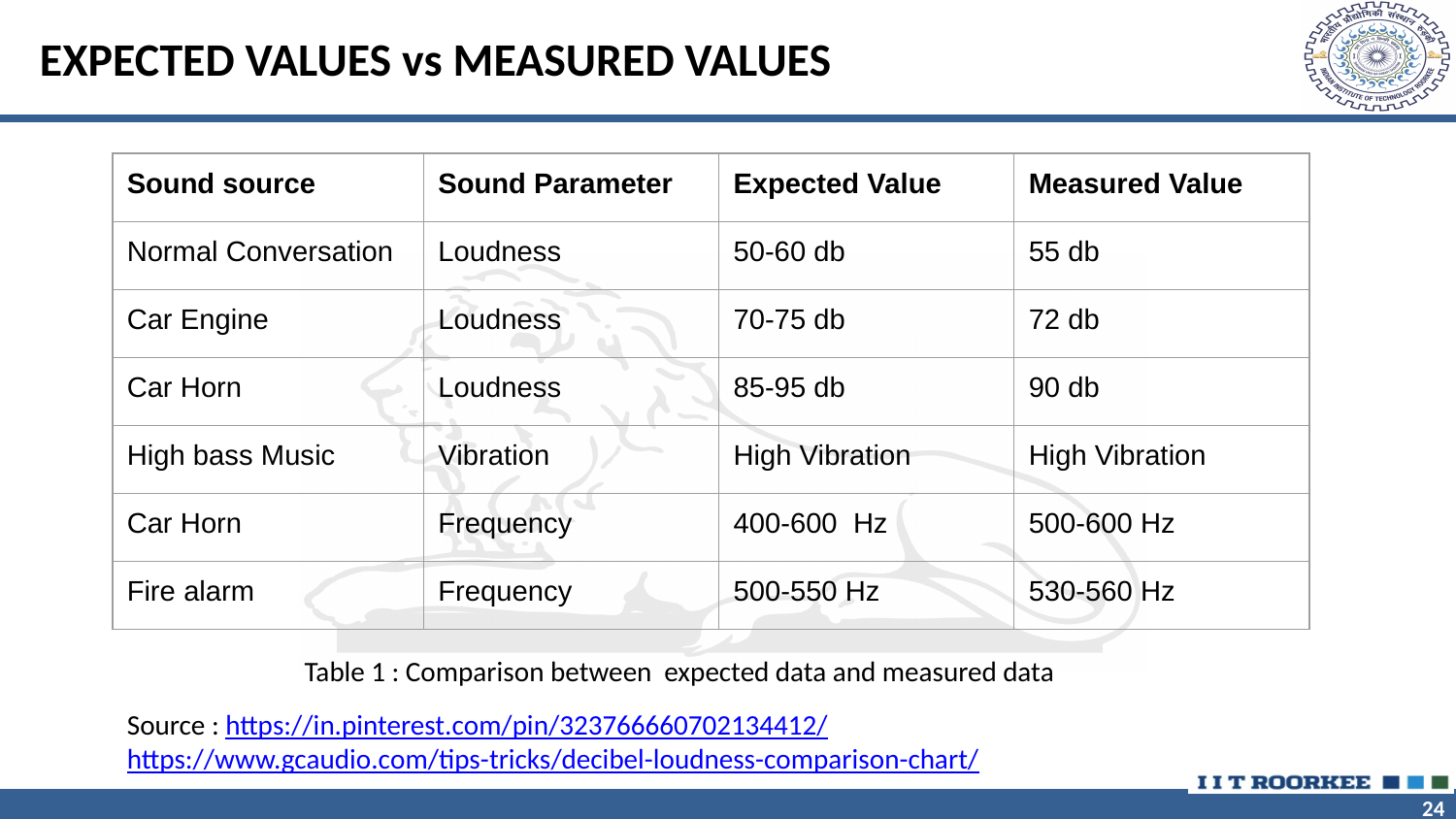

# EXPECTED VALUES vs MEASURED VALUES
| Sound source | Sound Parameter | Expected Value | Measured Value |
| --- | --- | --- | --- |
| Normal Conversation | Loudness | 50-60 db | 55 db |
| Car Engine | Loudness | 70-75 db | 72 db |
| Car Horn | Loudness | 85-95 db | 90 db |
| High bass Music | Vibration | High Vibration | High Vibration |
| Car Horn | Frequency | 400-600 Hz | 500-600 Hz |
| Fire alarm | Frequency | 500-550 Hz | 530-560 Hz |

Table 1 : Comparison between  expected data and measured data
Source : https://in.pinterest.com/pin/323766660702134412/
https://www.gcaudio.com/tips-tricks/decibel-loudness-comparison-chart/